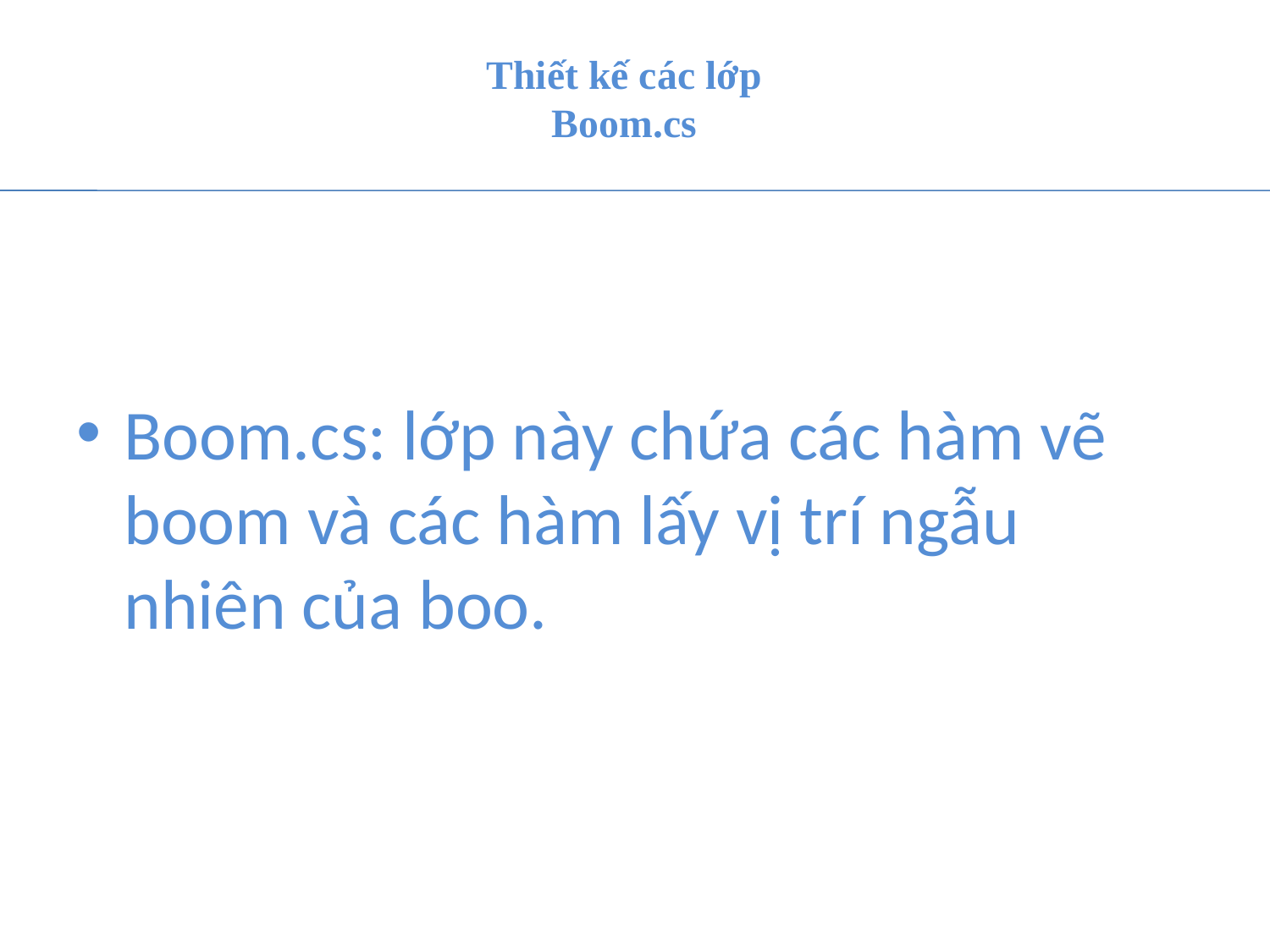

# Thiết kế các lớp Boom.cs

Boom.cs: lớp này chứa các hàm vẽ  boom và các hàm lấy vị trí ngẫu nhiên của boo.